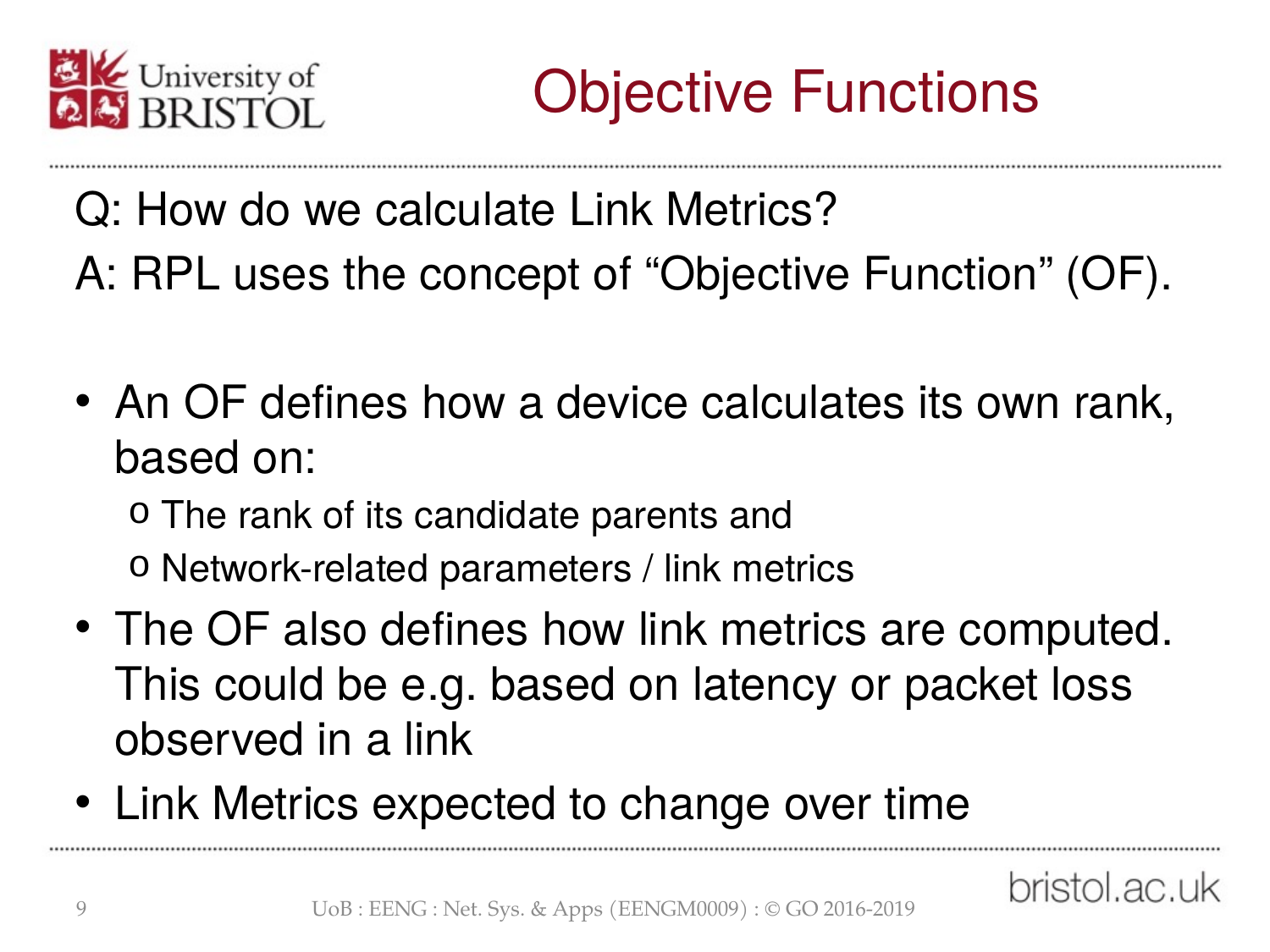

# Objective Functions
Q: How do we calculate Link Metrics?
A: RPL uses the concept of “Objective Function” (OF).

An OF defines how a device calculates its own rank, based on:
The rank of its candidate parents and
Network-related parameters / link metrics
The OF also defines how link metrics are computed. This could be e.g. based on latency or packet loss observed in a link
Link Metrics expected to change over time
9
UoB : EENG : Net. Sys. & Apps (EENGM0009) : © GO 2016-2019